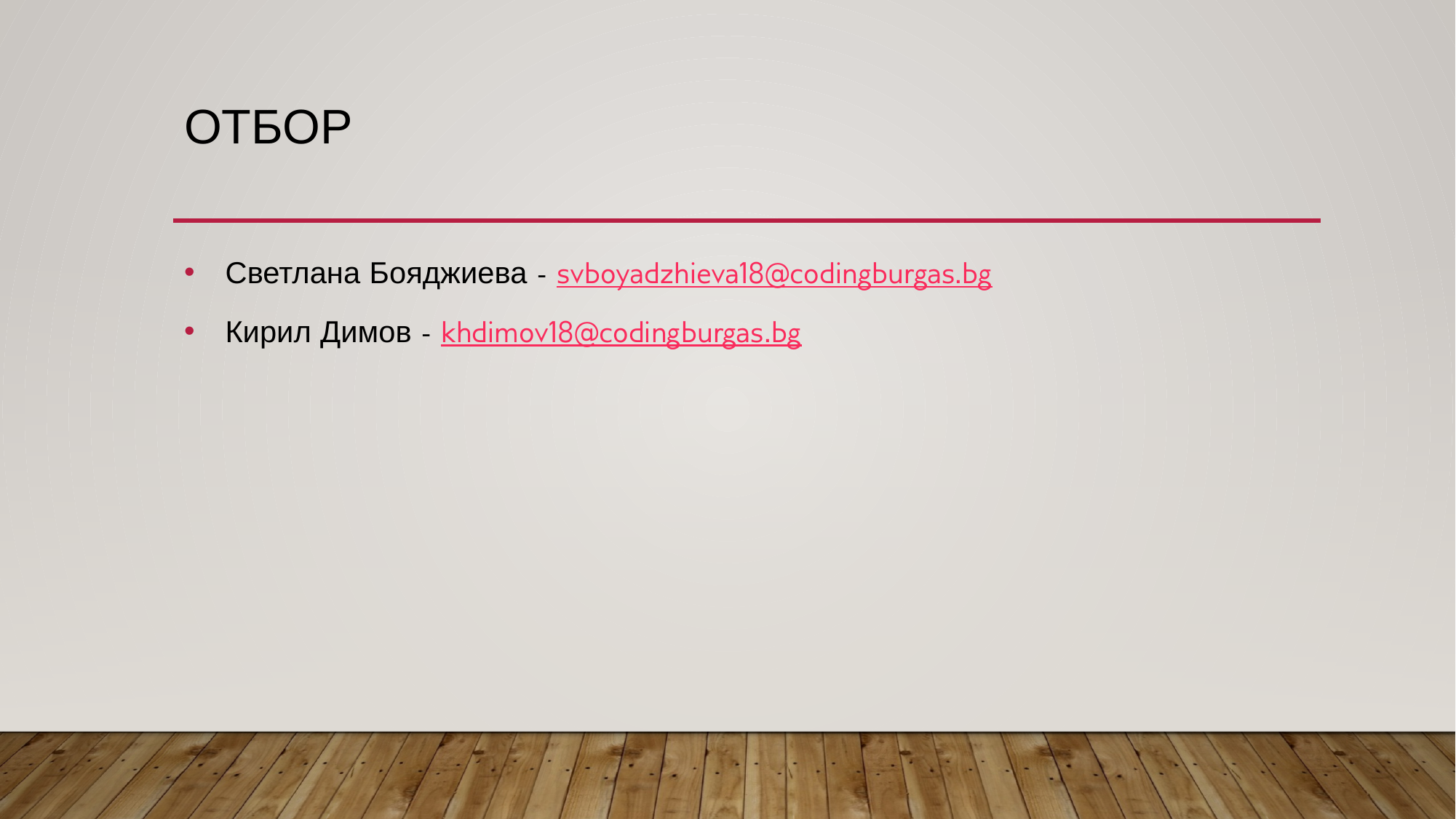

# Отбор
Светлана Бояджиева - svboyadzhieva18@codingburgas.bg
Кирил Димов - khdimov18@codingburgas.bg